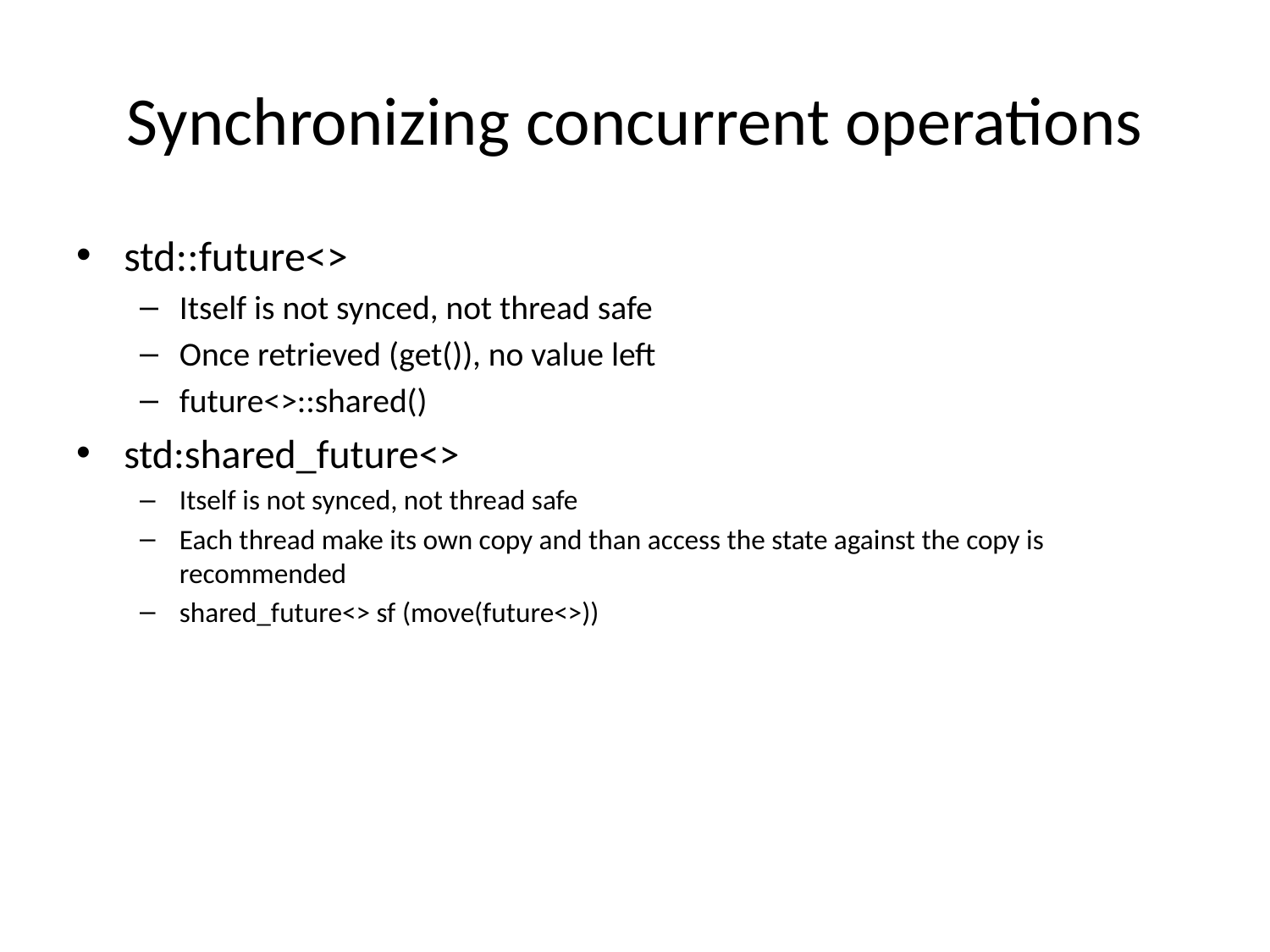

# Synchronizing concurrent operations
std::future<>
Itself is not synced, not thread safe
Once retrieved (get()), no value left
future<>::shared()
std:shared_future<>
Itself is not synced, not thread safe
Each thread make its own copy and than access the state against the copy is recommended
shared_future<> sf (move(future<>))